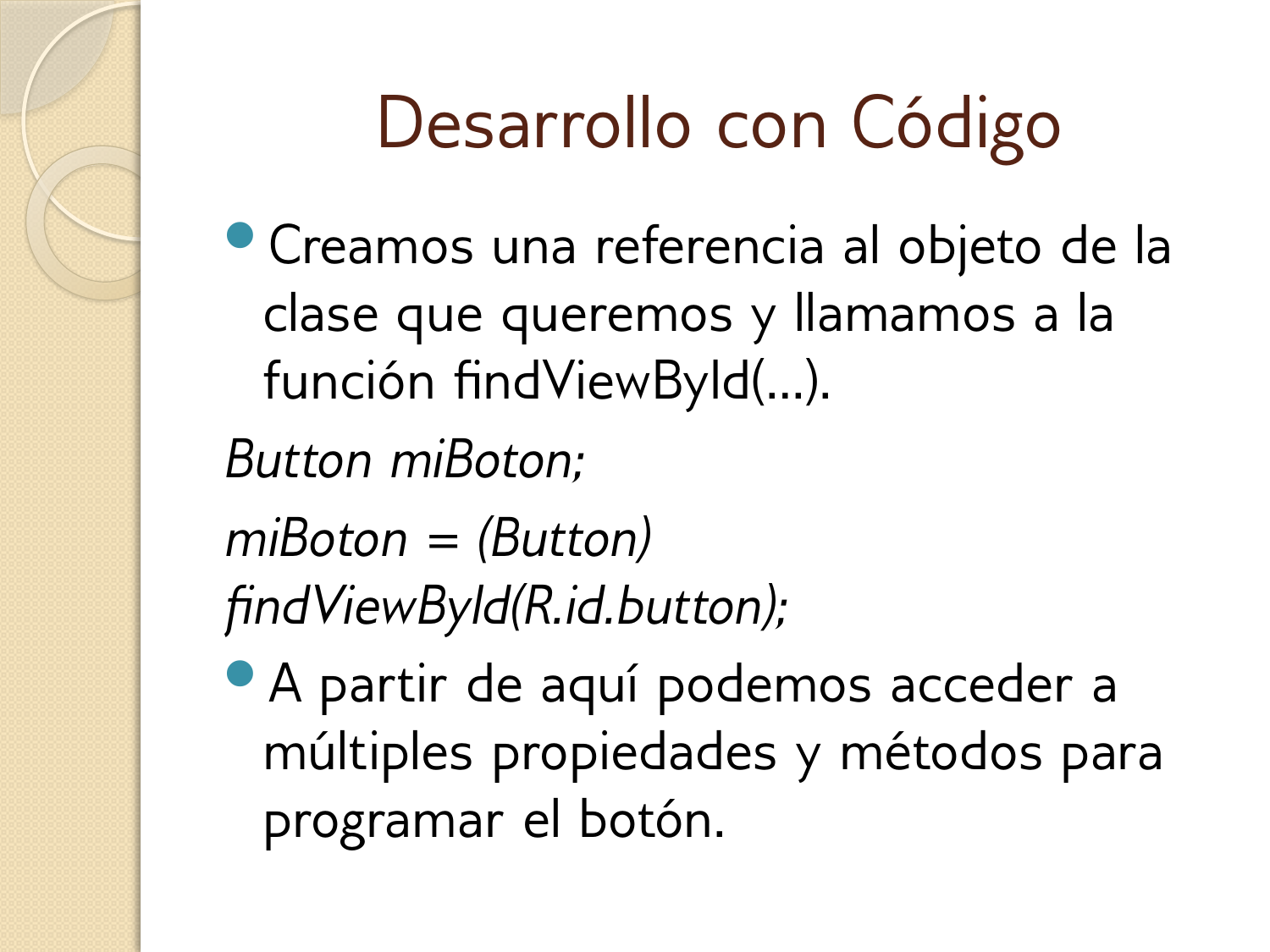

# Desarrollo con Código
Creamos una referencia al objeto de la clase que queremos y llamamos a la función findViewById(…).
Button miBoton;
miBoton = (Button) findViewById(R.id.button);
A partir de aquí podemos acceder a múltiples propiedades y métodos para programar el botón.